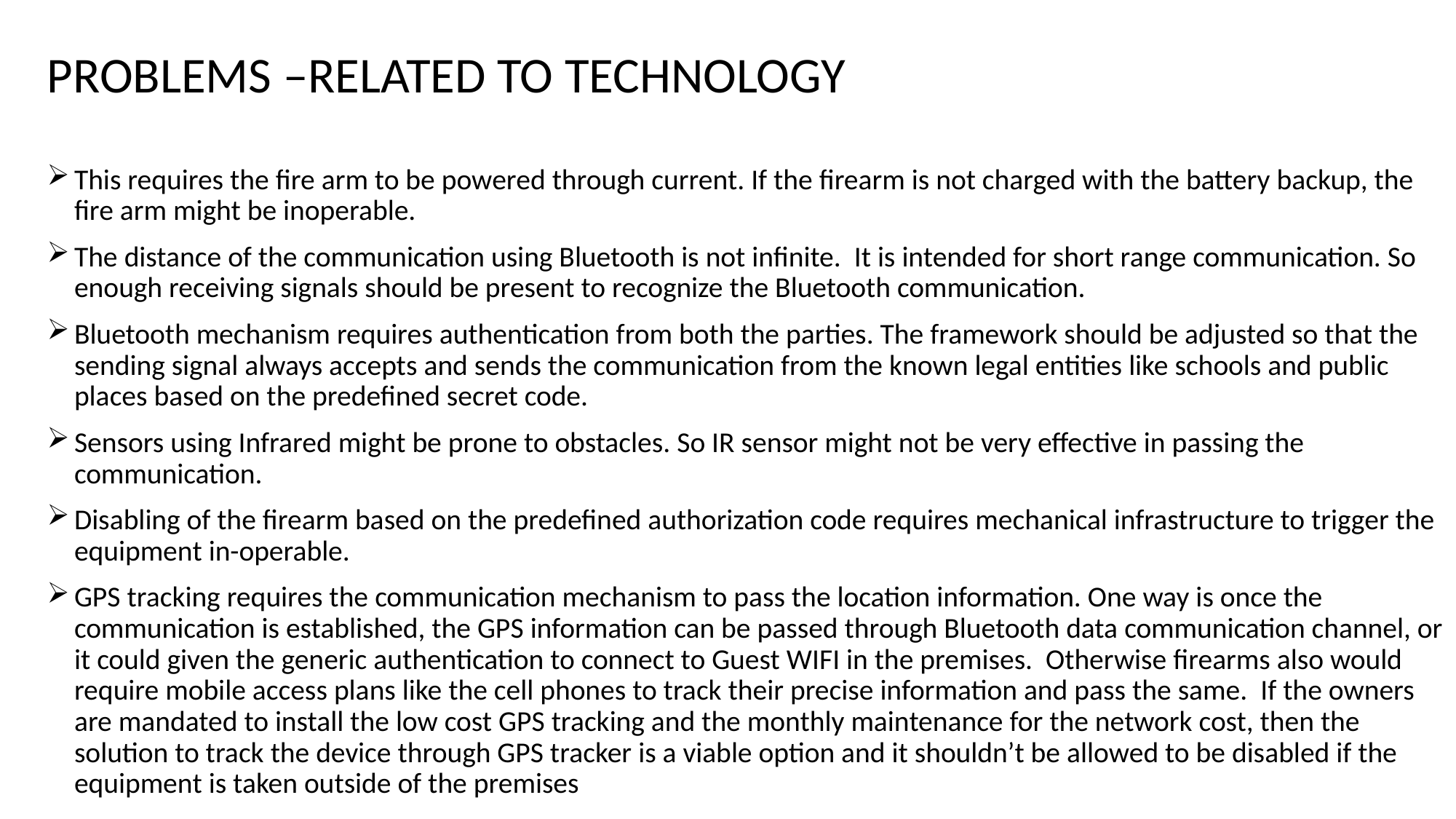

# PROBLEMS –RELATED TO TECHNOLOGY

This requires the fire arm to be powered through current. If the firearm is not charged with the battery backup, the fire arm might be inoperable.
The distance of the communication using Bluetooth is not infinite.  It is intended for short range communication. So enough receiving signals should be present to recognize the Bluetooth communication.
Bluetooth mechanism requires authentication from both the parties. The framework should be adjusted so that the sending signal always accepts and sends the communication from the known legal entities like schools and public places based on the predefined secret code.
Sensors using Infrared might be prone to obstacles. So IR sensor might not be very effective in passing the communication.
Disabling of the firearm based on the predefined authorization code requires mechanical infrastructure to trigger the equipment in-operable.
GPS tracking requires the communication mechanism to pass the location information. One way is once the communication is established, the GPS information can be passed through Bluetooth data communication channel, or it could given the generic authentication to connect to Guest WIFI in the premises.  Otherwise firearms also would require mobile access plans like the cell phones to track their precise information and pass the same.  If the owners are mandated to install the low cost GPS tracking and the monthly maintenance for the network cost, then the solution to track the device through GPS tracker is a viable option and it shouldn’t be allowed to be disabled if the equipment is taken outside of the premises